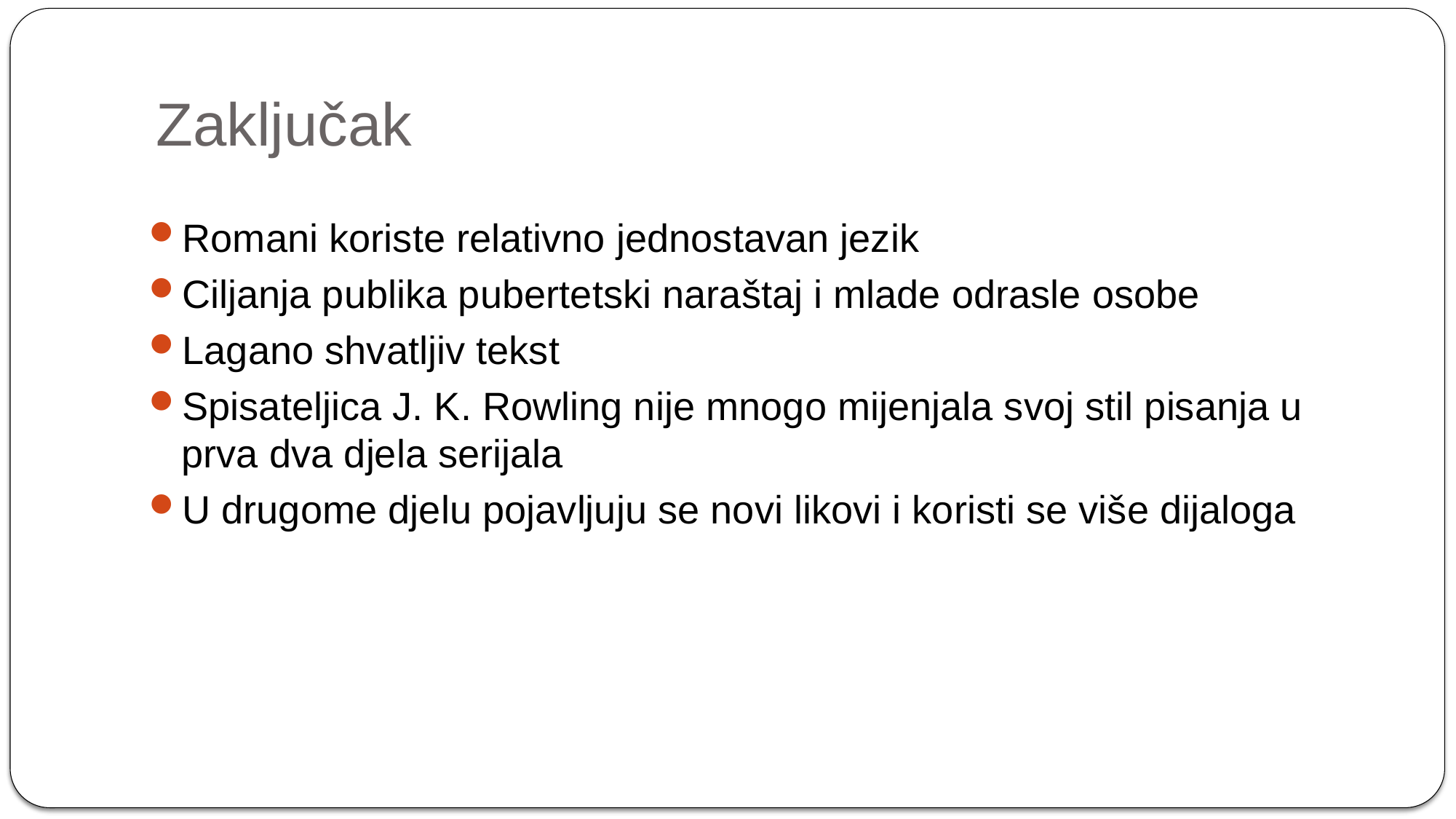

# Zaključak
Romani koriste relativno jednostavan jezik
Ciljanja publika pubertetski naraštaj i mlade odrasle osobe
Lagano shvatljiv tekst
Spisateljica J. K. Rowling nije mnogo mijenjala svoj stil pisanja u prva dva djela serijala
U drugome djelu pojavljuju se novi likovi i koristi se više dijaloga